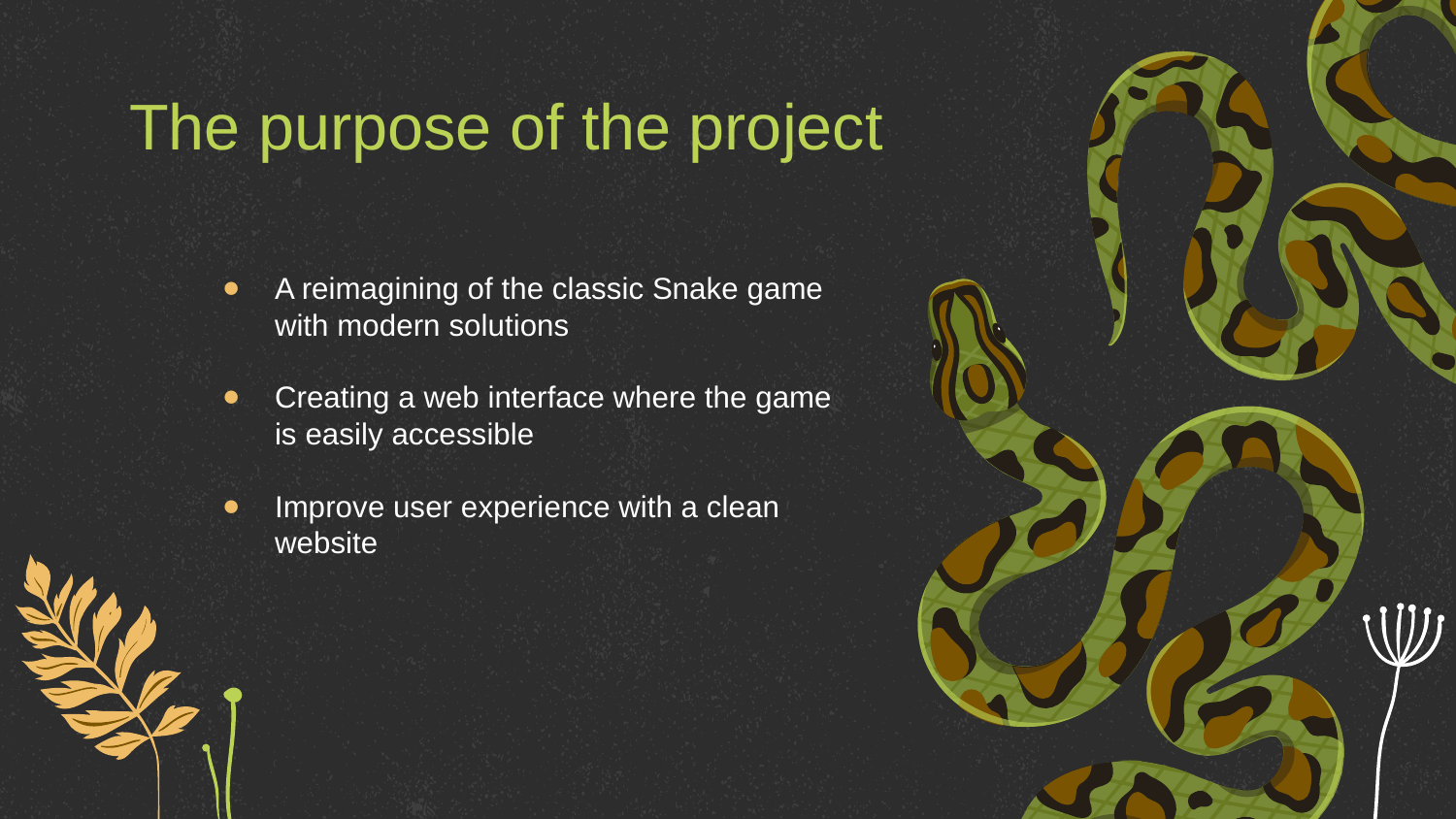

# The purpose of the project
A reimagining of the classic Snake game with modern solutions
Creating a web interface where the game is easily accessible
Improve user experience with a clean website